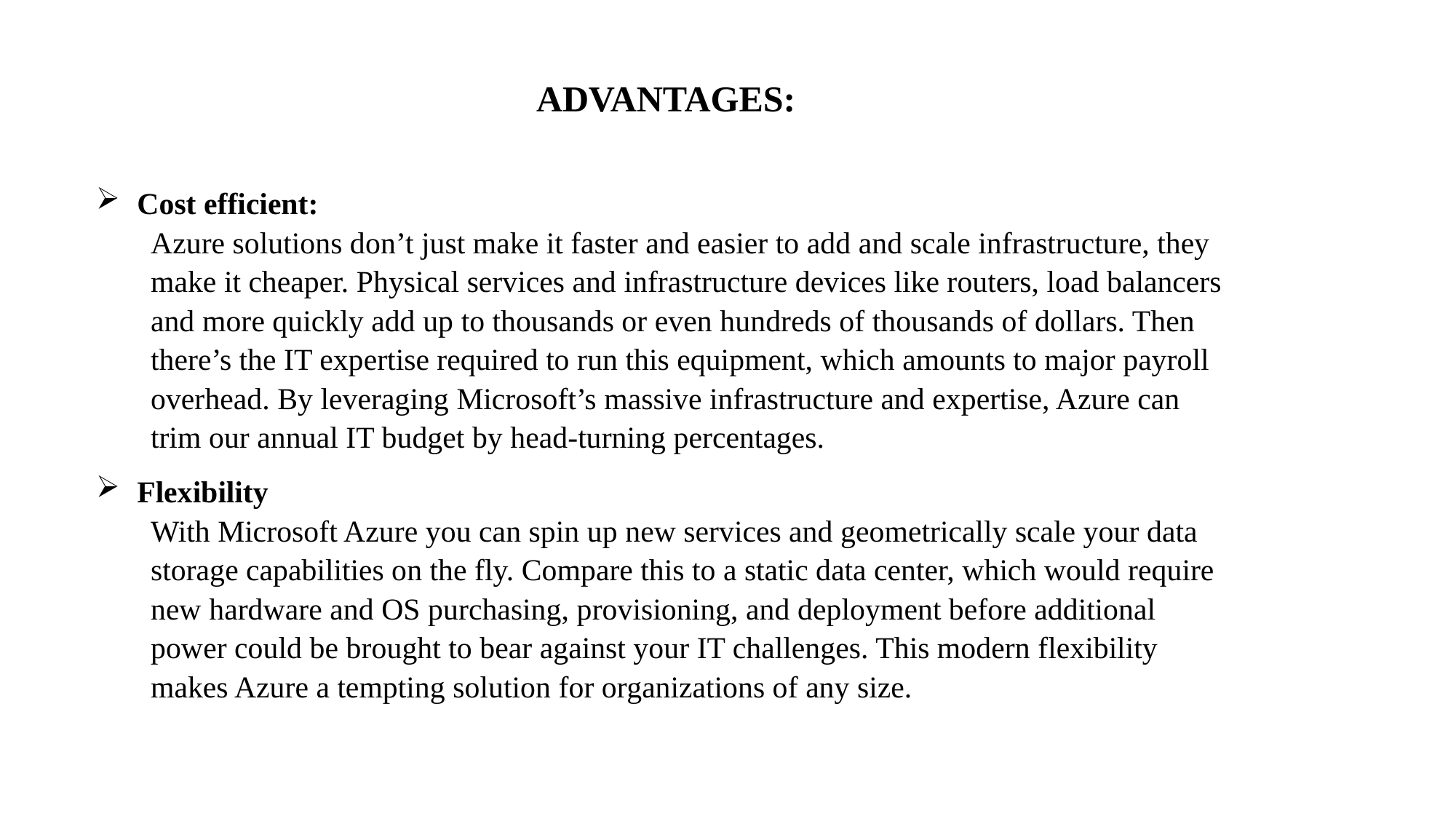

ADVANTAGES:

Cost efficient:
Azure solutions don’t just make it faster and easier to add and scale infrastructure, they make it cheaper. Physical services and infrastructure devices like routers, load balancers and more quickly add up to thousands or even hundreds of thousands of dollars. Then there’s the IT expertise required to run this equipment, which amounts to major payroll overhead. By leveraging Microsoft’s massive infrastructure and expertise, Azure can trim our annual IT budget by head-turning percentages.
Flexibility
With Microsoft Azure you can spin up new services and geometrically scale your data storage capabilities on the fly. Compare this to a static data center, which would require new hardware and OS purchasing, provisioning, and deployment before additional power could be brought to bear against your IT challenges. This modern flexibility makes Azure a tempting solution for organizations of any size.